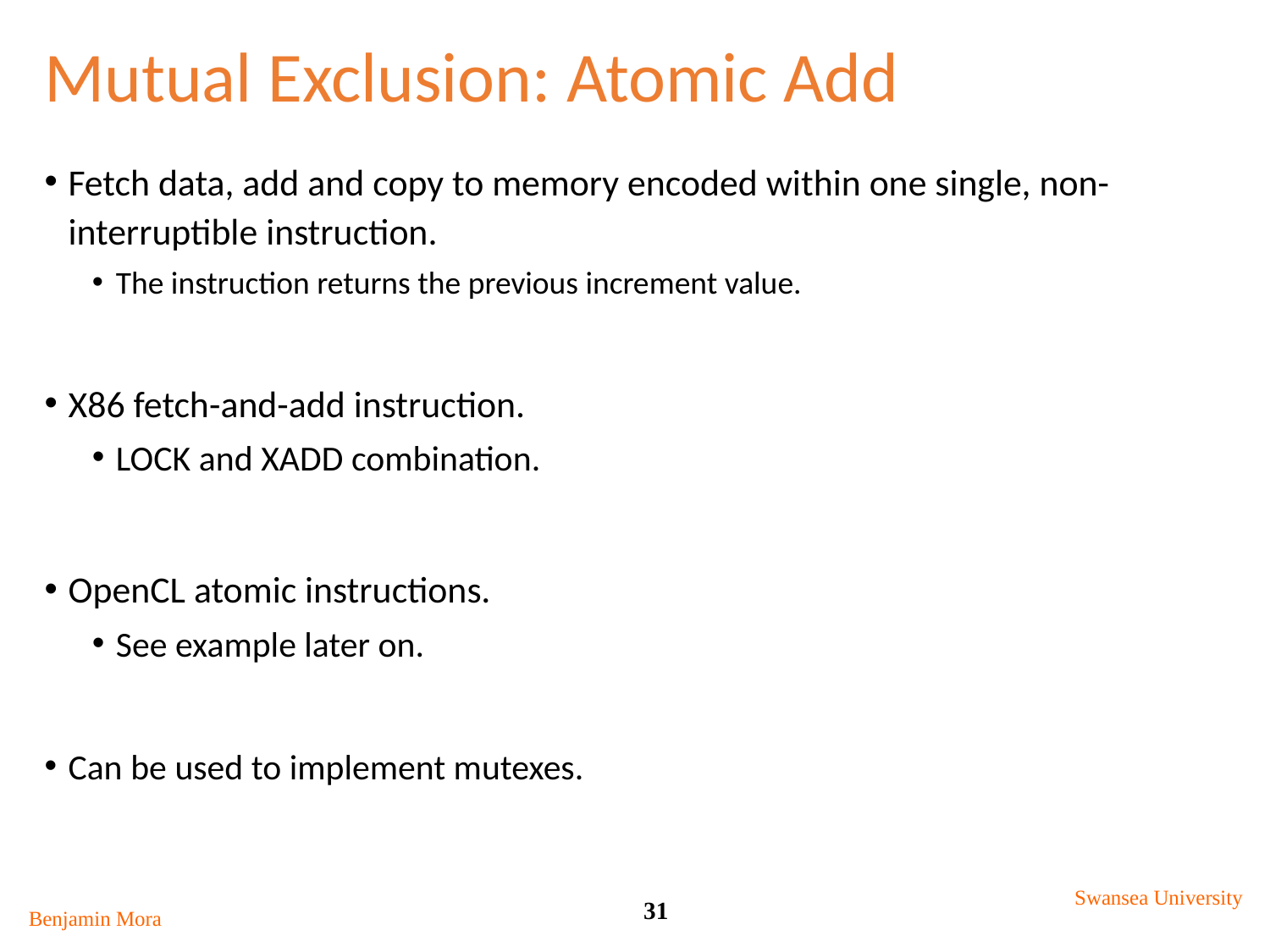

# Mutual Exclusion: Atomic Add
Fetch data, add and copy to memory encoded within one single, non-interruptible instruction.
The instruction returns the previous increment value.

X86 fetch-and-add instruction.
LOCK and XADD combination.

OpenCL atomic instructions.
See example later on.

Can be used to implement mutexes.

Swansea University
31
Benjamin Mora